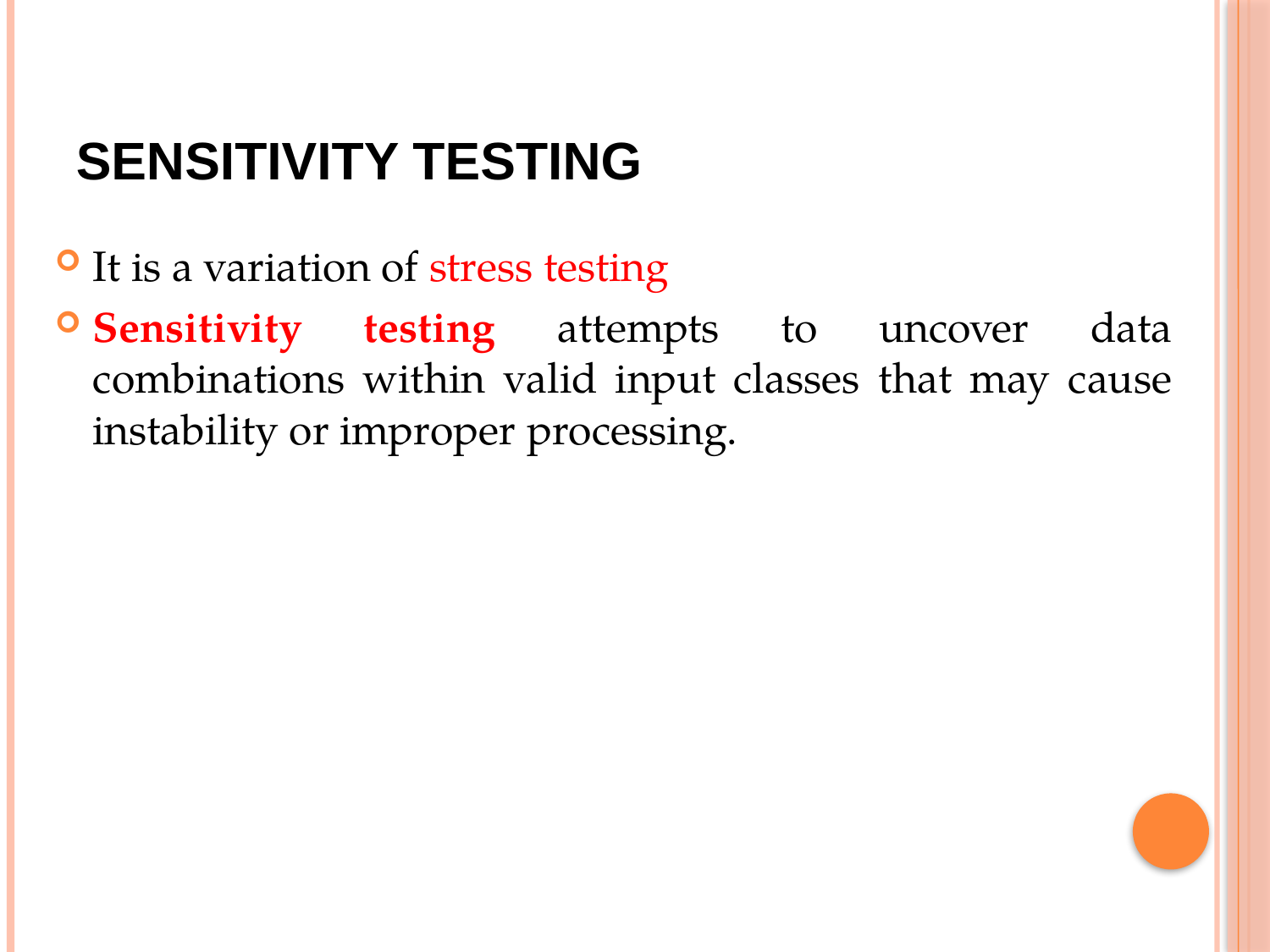

# SENSITIVITY TESTING
It is a variation of stress testing
Sensitivity testing attempts to uncover data combinations within valid input classes that may cause instability or improper processing.